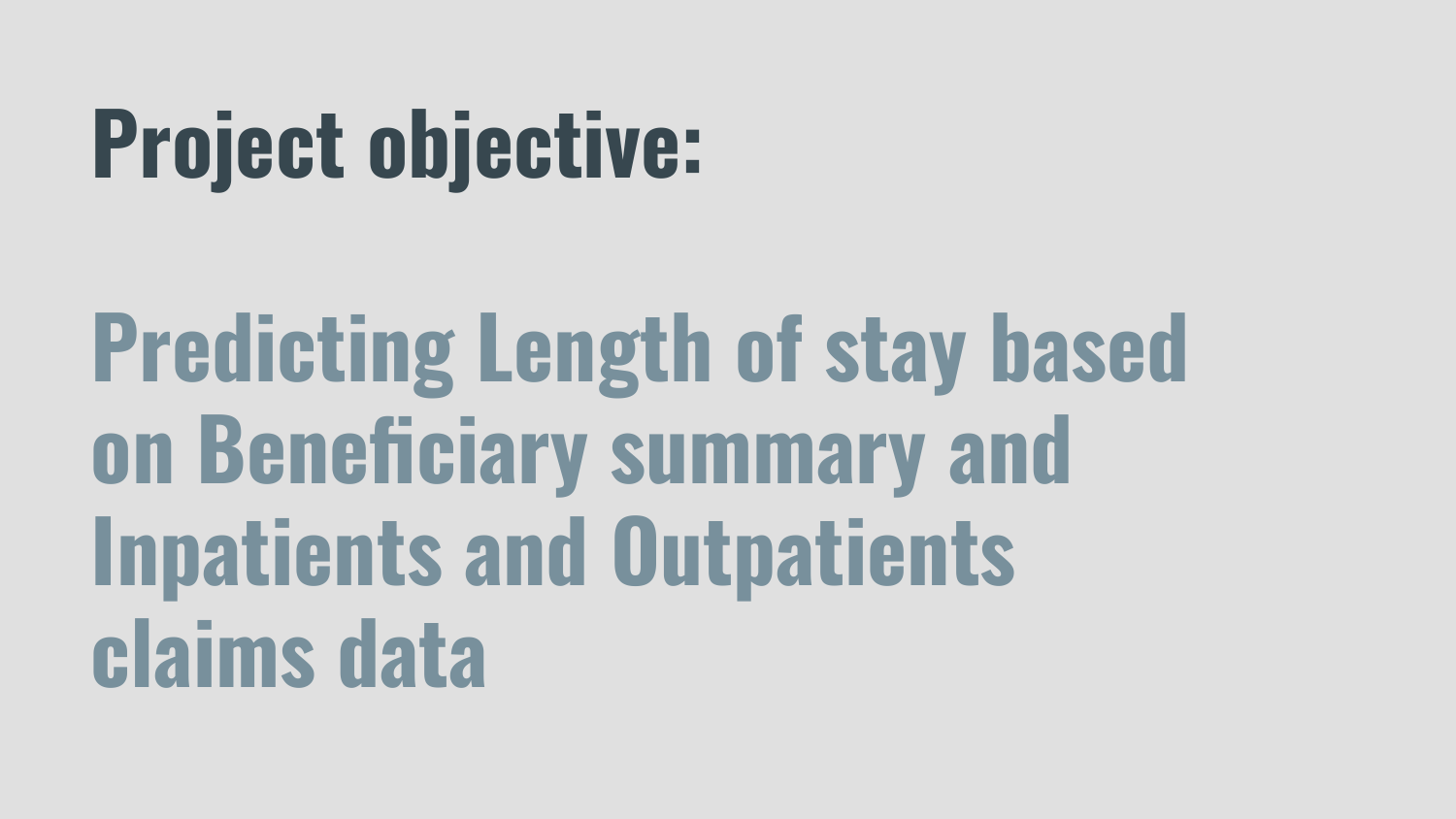

# Project objective:
Predicting Length of stay based on Beneficiary summary and Inpatients and Outpatients  claims data